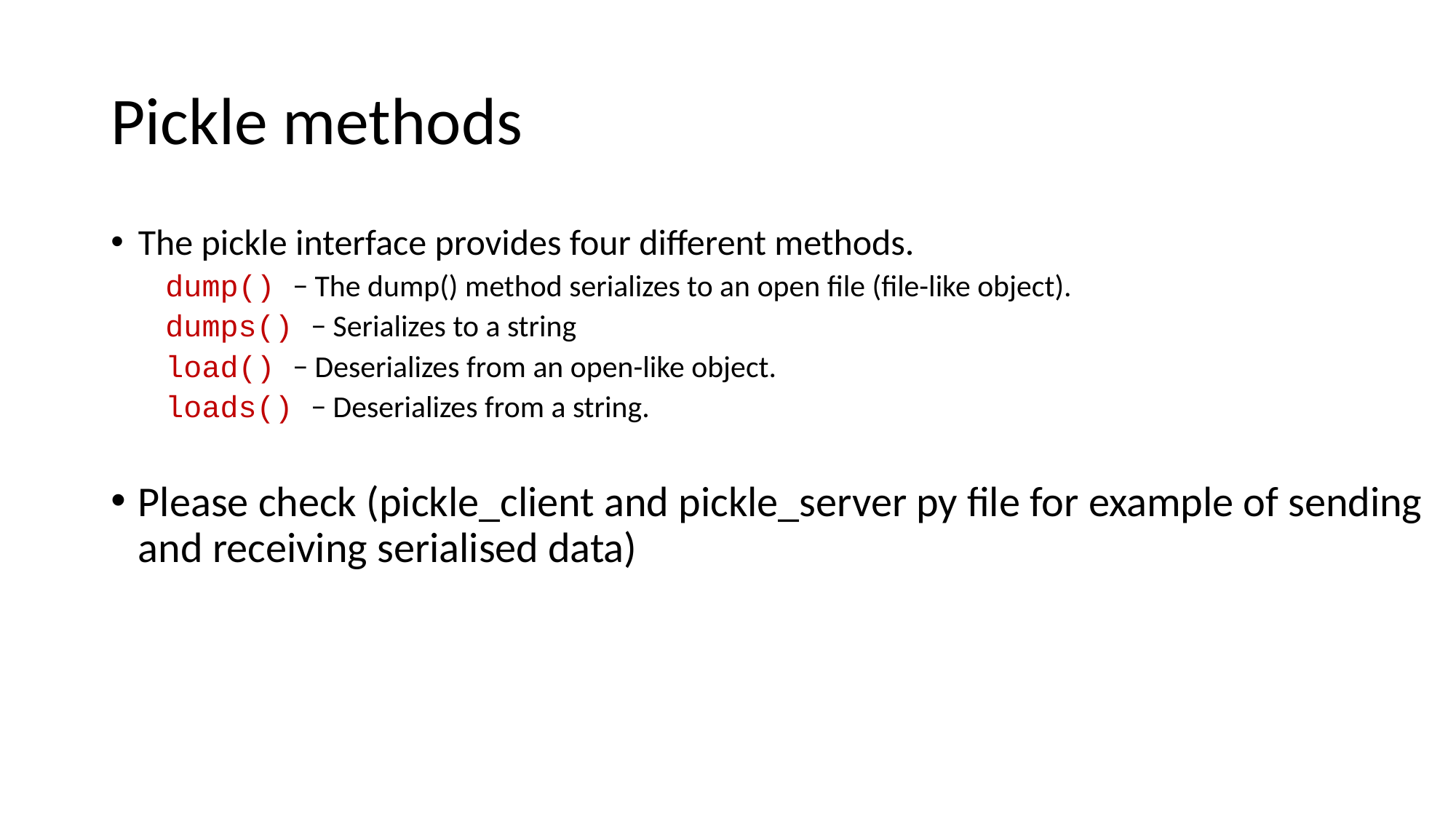

# Pickle methods
The pickle interface provides four different methods.
dump() − The dump() method serializes to an open file (file-like object).
dumps() − Serializes to a string
load() − Deserializes from an open-like object.
loads() − Deserializes from a string.

Please check (pickle_client and pickle_server py file for example of sending and receiving serialised data)